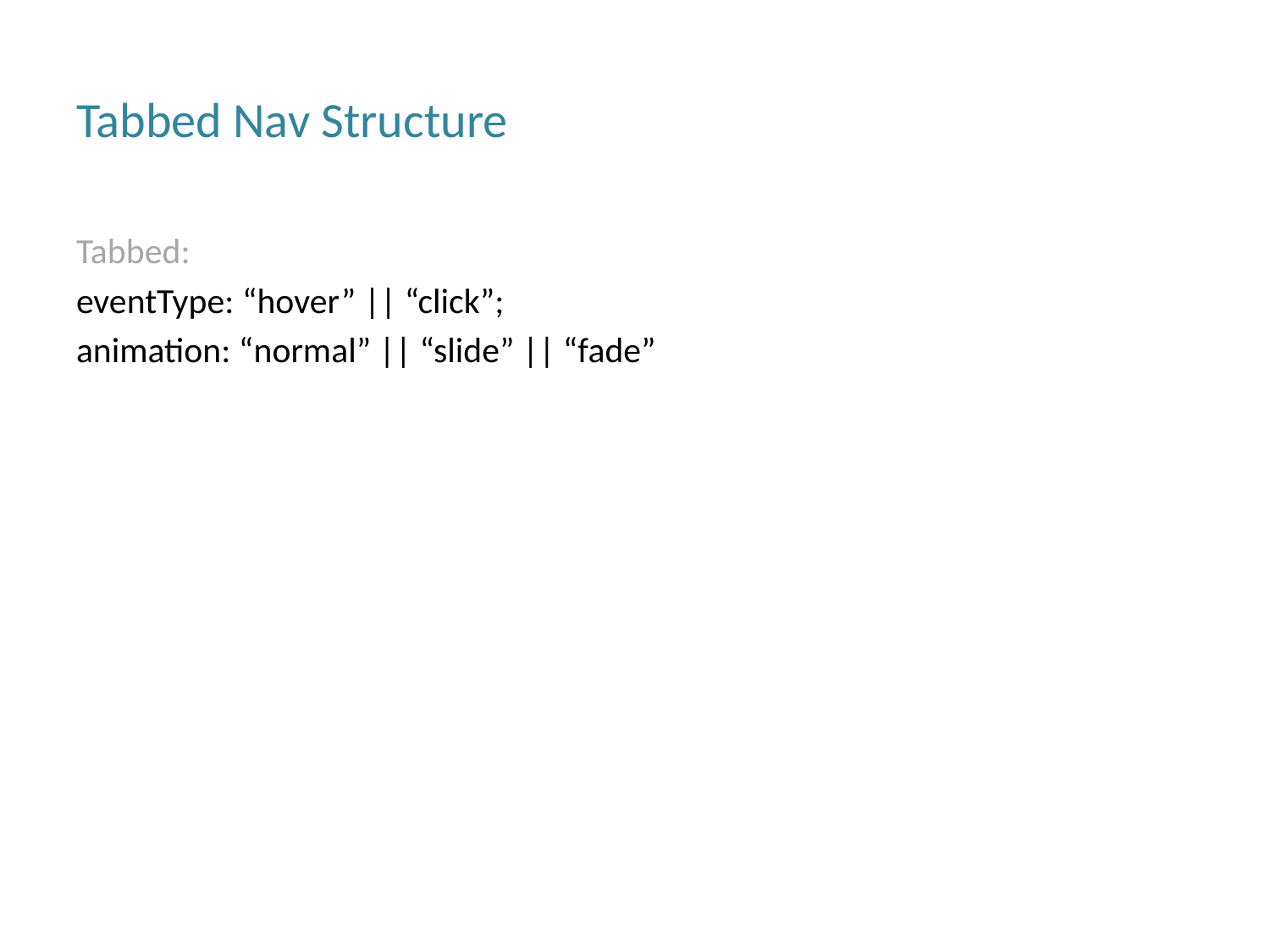

# Tabbed Nav Structure
Tabbed:
eventType: “hover” || “click”;
animation: “normal” || “slide” || “fade”